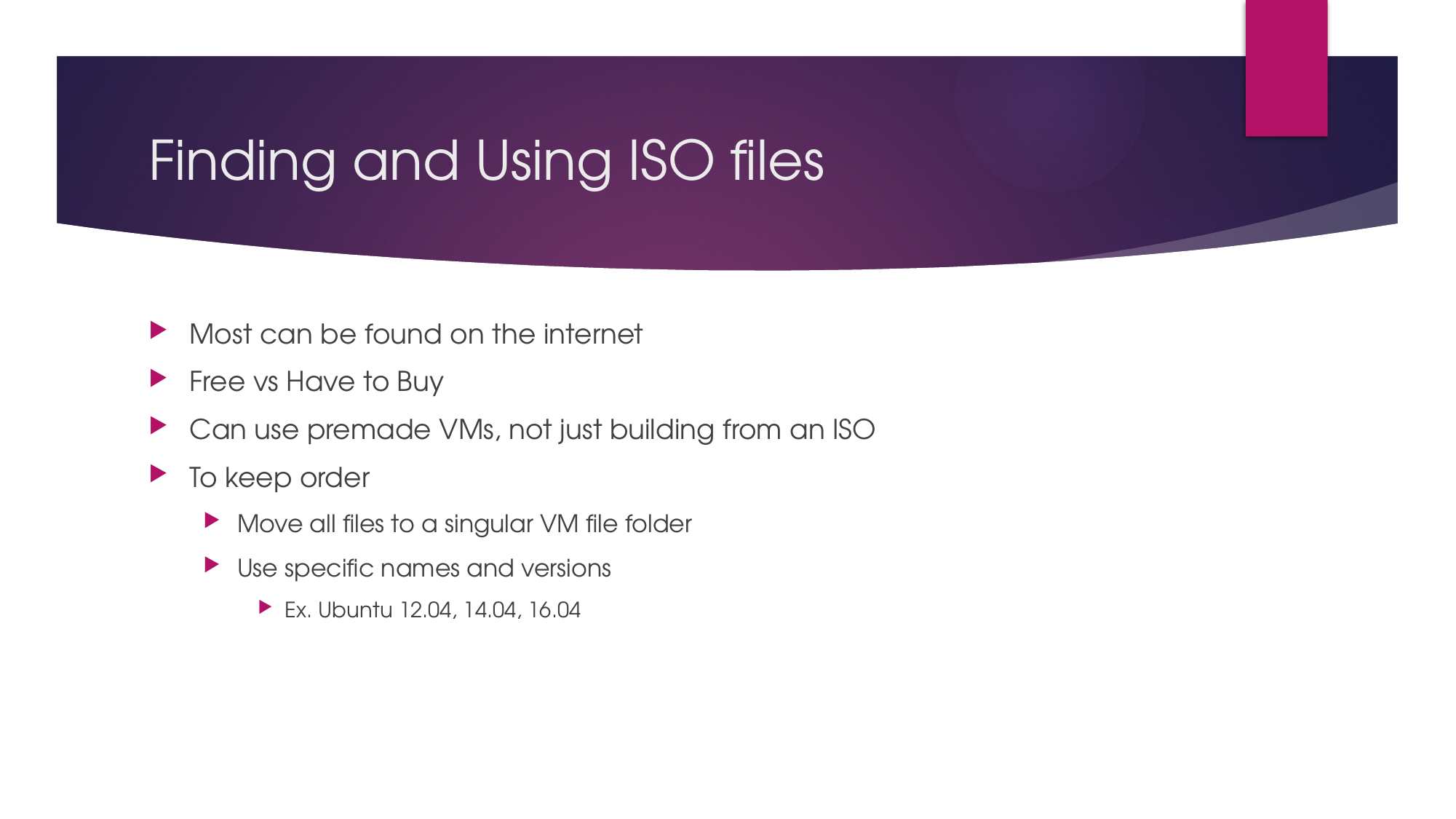

# Finding and Using ISO files
Most can be found on the internet
Free vs Have to Buy
Can use premade VMs, not just building from an ISO
To keep order
Move all files to a singular VM file folder
Use specific names and versions
Ex. Ubuntu 12.04, 14.04, 16.04